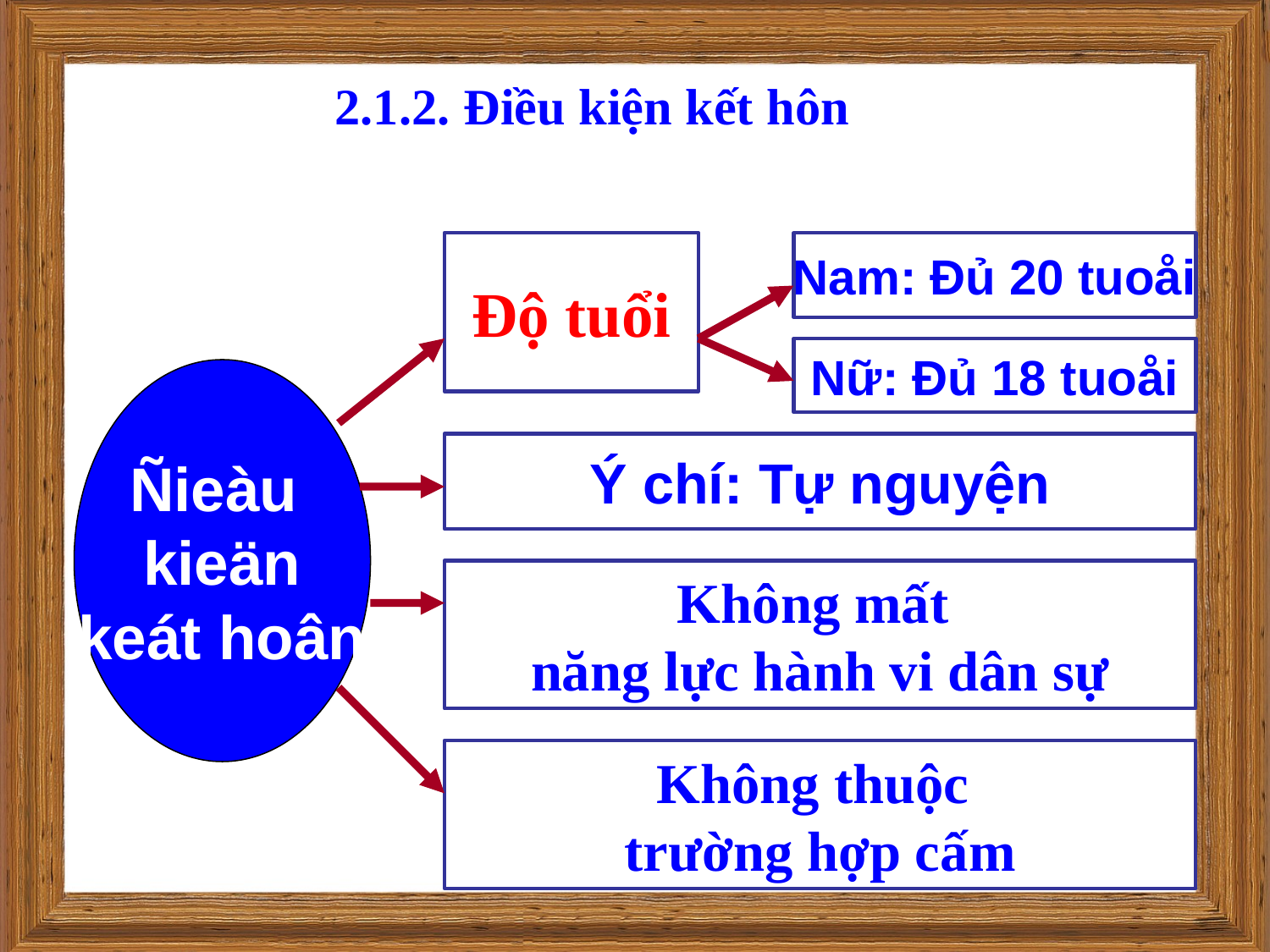

2.1.2. Điều kiện kết hôn
Độ tuổi
Nam: Đủ 20 tuoåi

Nữ: Đủ 18 tuoåi
Ñieàu
kieän
keát hoân
Ý chí: Tự nguyện

Không mất
năng lực hành vi dân sự

Không thuộc
trường hợp cấm